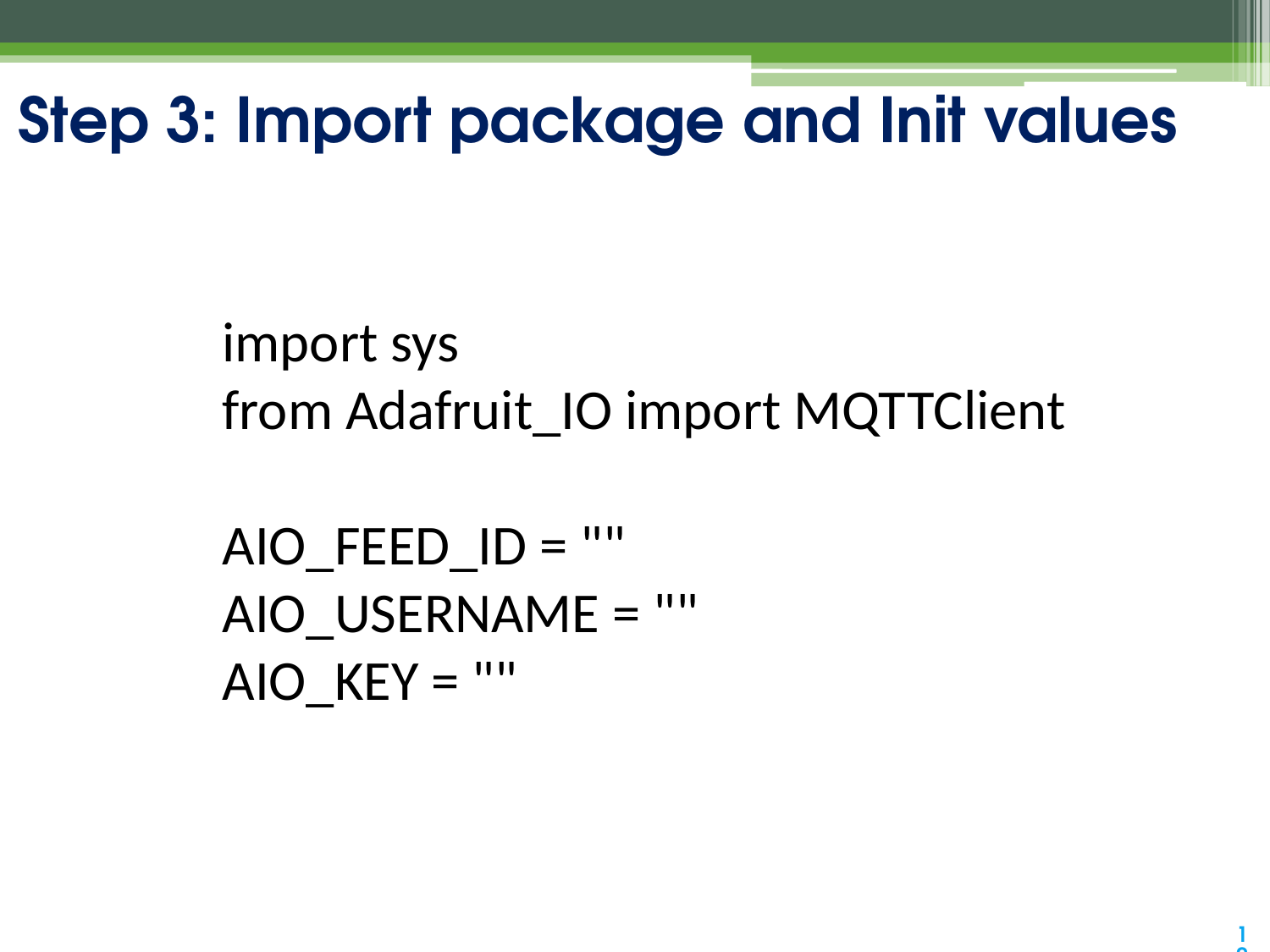

# Step 3: Import package and Init values
import sys
from Adafruit_IO import MQTTClient

AIO_FEED_ID = ""
AIO_USERNAME = ""
AIO_KEY = ""